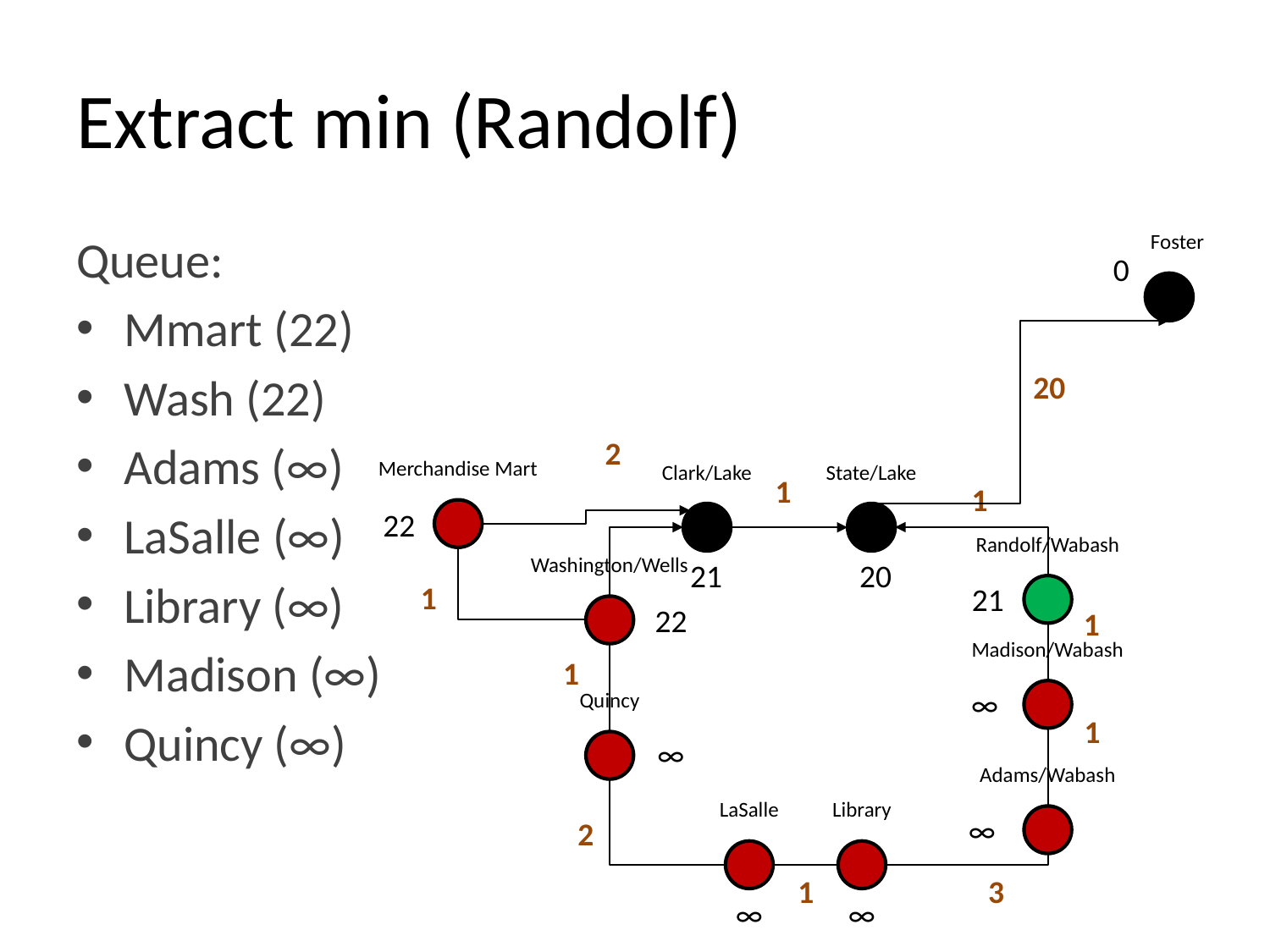

# Extract min (Randolf)
Queue:
Mmart (22)
Wash (22)
Adams (∞)
LaSalle (∞)
Library (∞)
Madison (∞)
Quincy (∞)

Foster
0

20
2
Merchandise Mart
Clark/Lake
State/Lake
1
1
22

Randolf/Wabash
Washington/Wells
21
20
1
21

22

1
Madison/Wabash
1
∞
Quincy

1
∞

Adams/Wabash
LaSalle
Library
∞

2

3
1
∞
∞